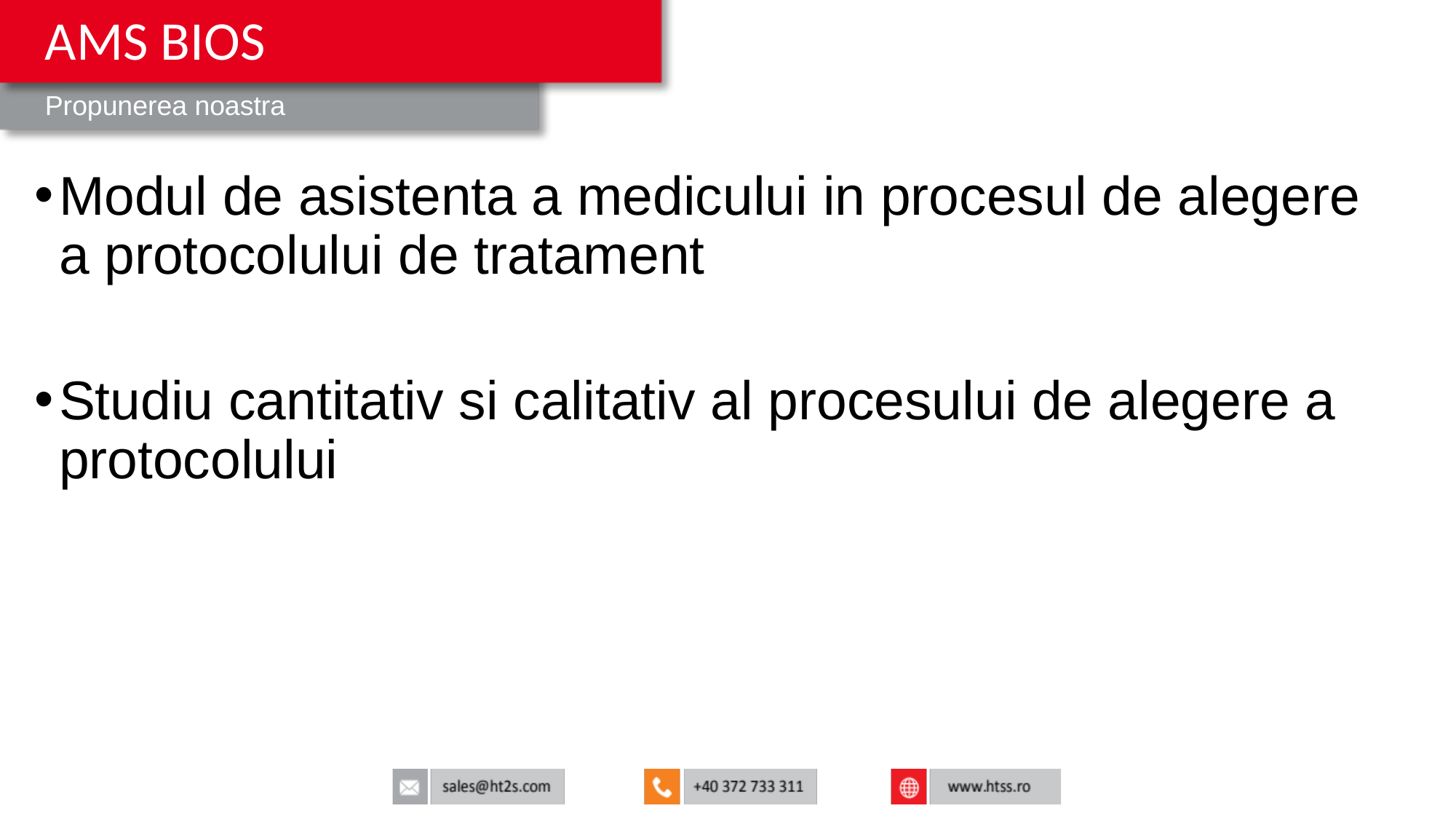

AMS BIOS
Propunerea noastra
# Modul de asistenta a medicului in procesul de alegere a protocolului de tratament

Studiu cantitativ si calitativ al procesului de alegere a protocolului